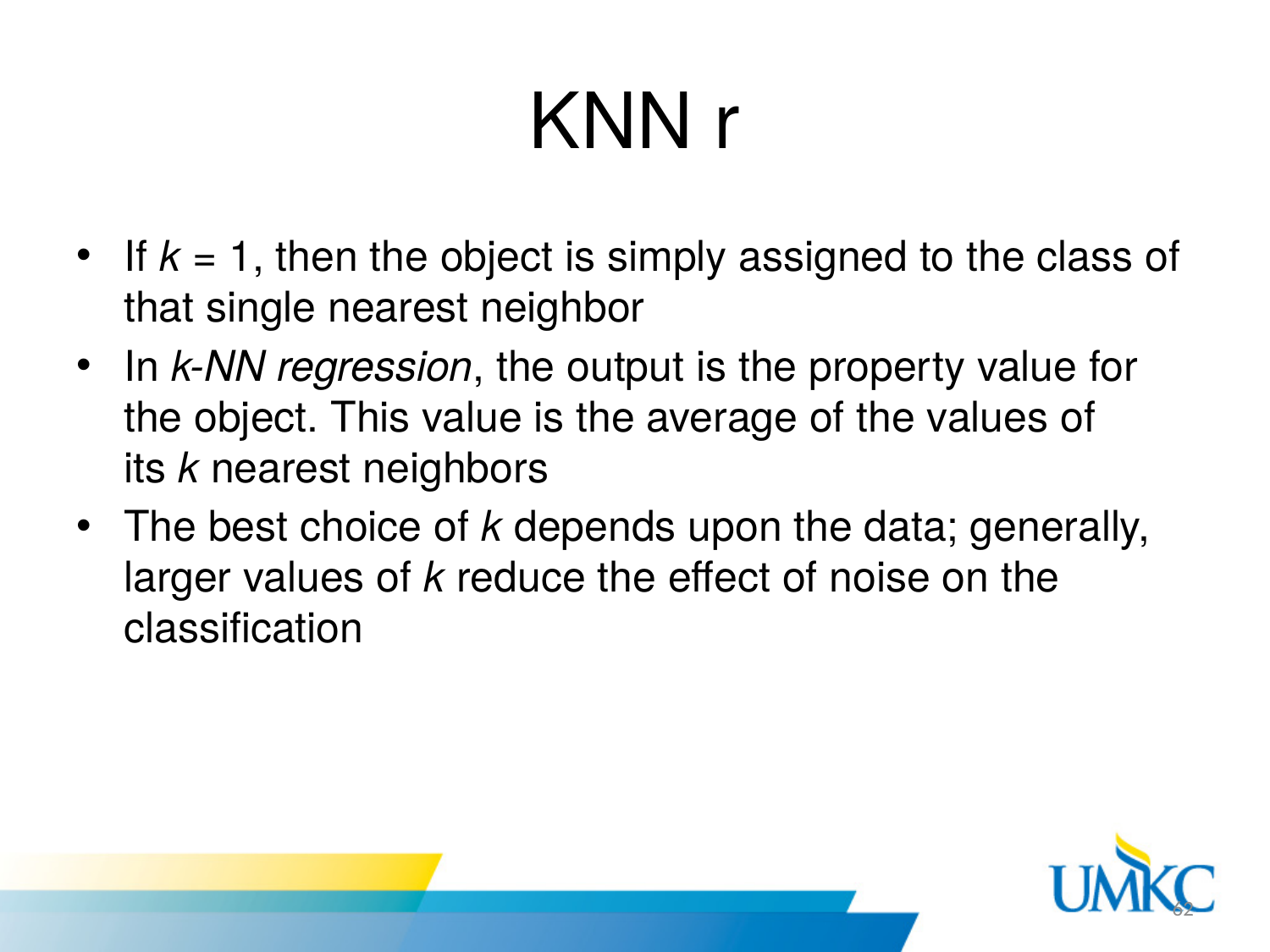

# KNN r
If k = 1, then the object is simply assigned to the class of that single nearest neighbor
In k-NN regression, the output is the property value for the object. This value is the average of the values of its k nearest neighbors
The best choice of k depends upon the data; generally, larger values of k reduce the effect of noise on the classification

62